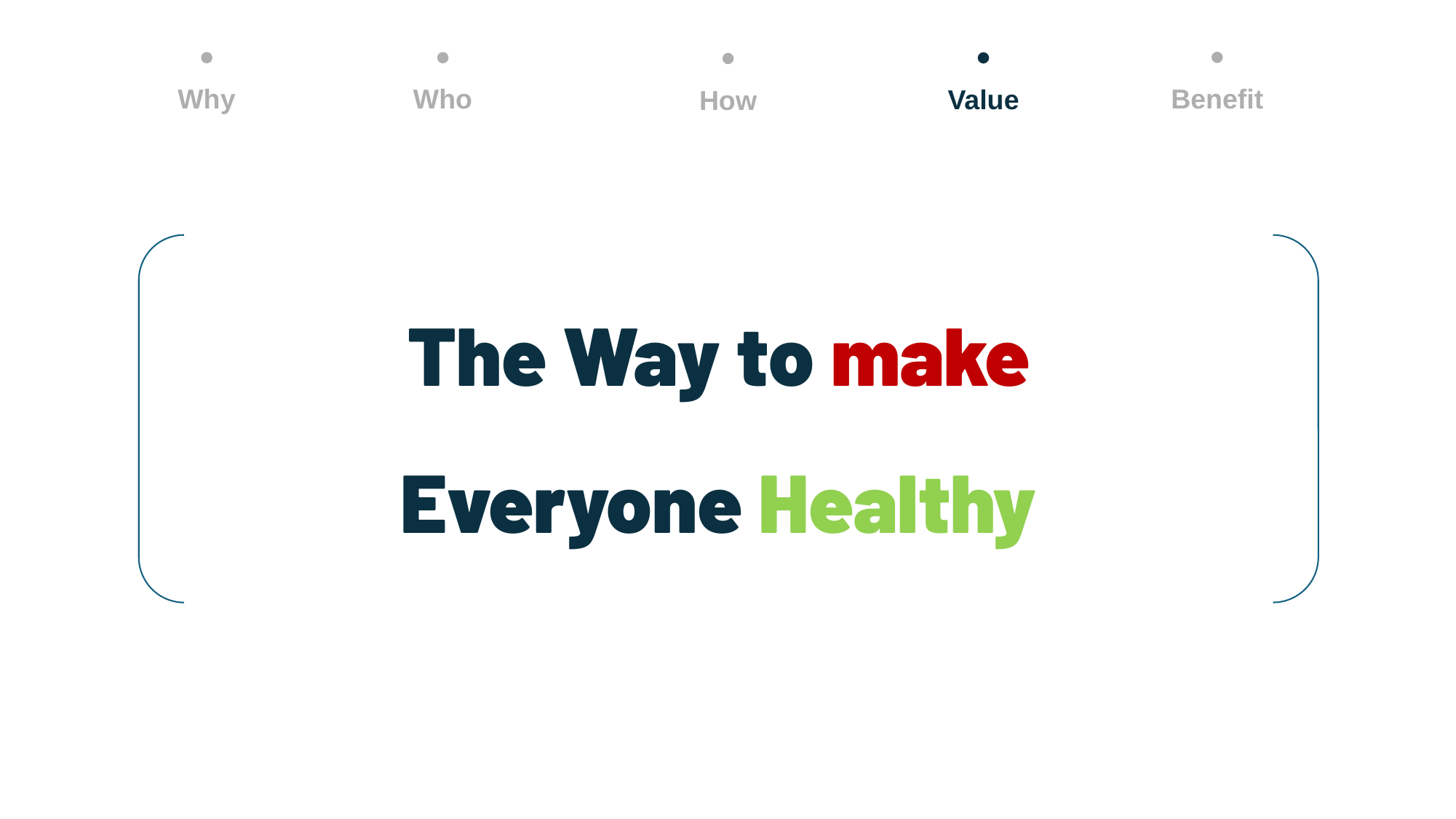

Benefit
Why
Who
Value
How

The Way to make
Everyone Healthy